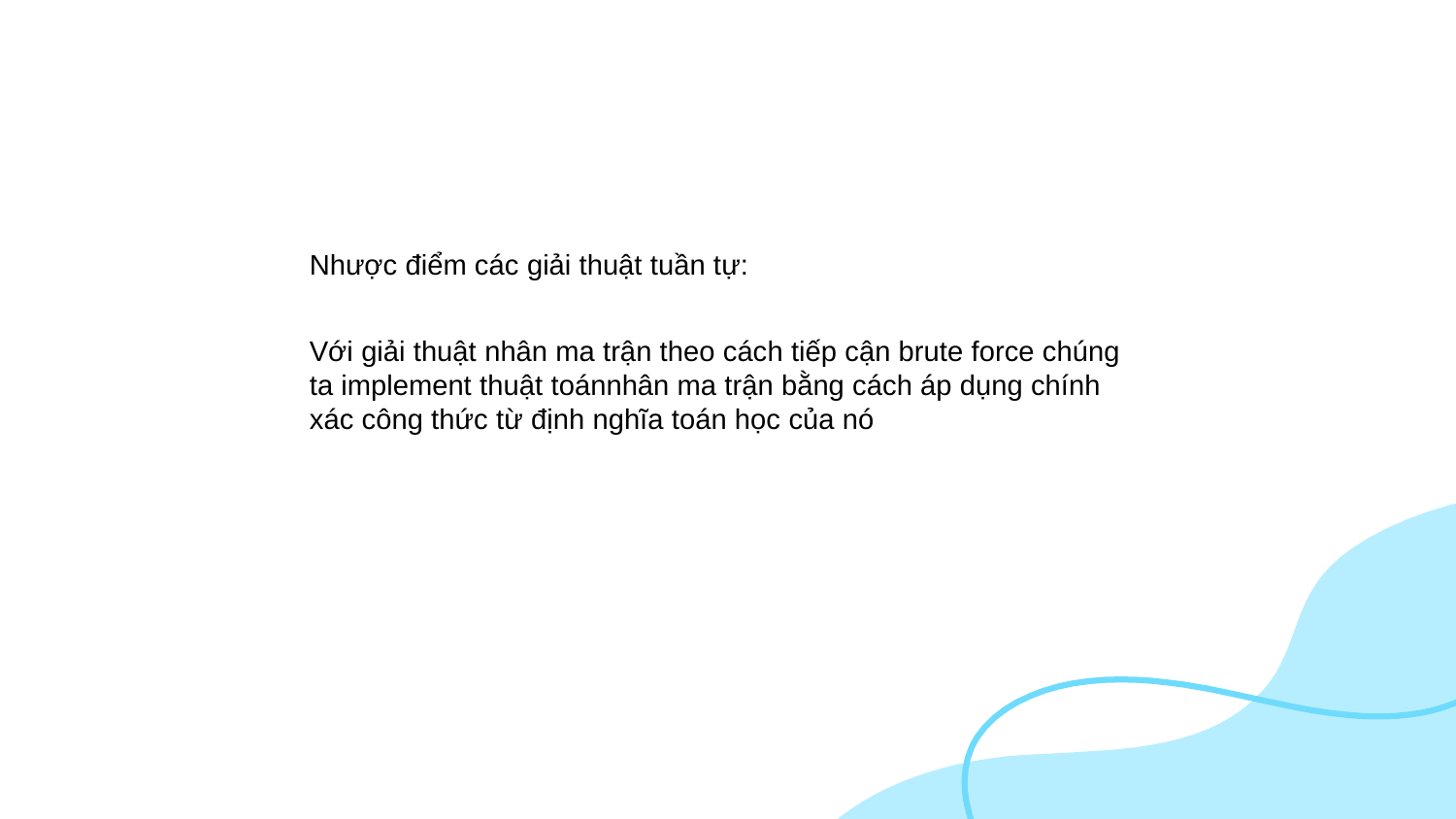

Nhược điểm các giải thuật tuần tự:
Với giải thuật nhân ma trận theo cách tiếp cận brute force chúng ta implement thuật toánnhân ma trận bằng cách áp dụng chính xác công thức từ định nghĩa toán học của nó